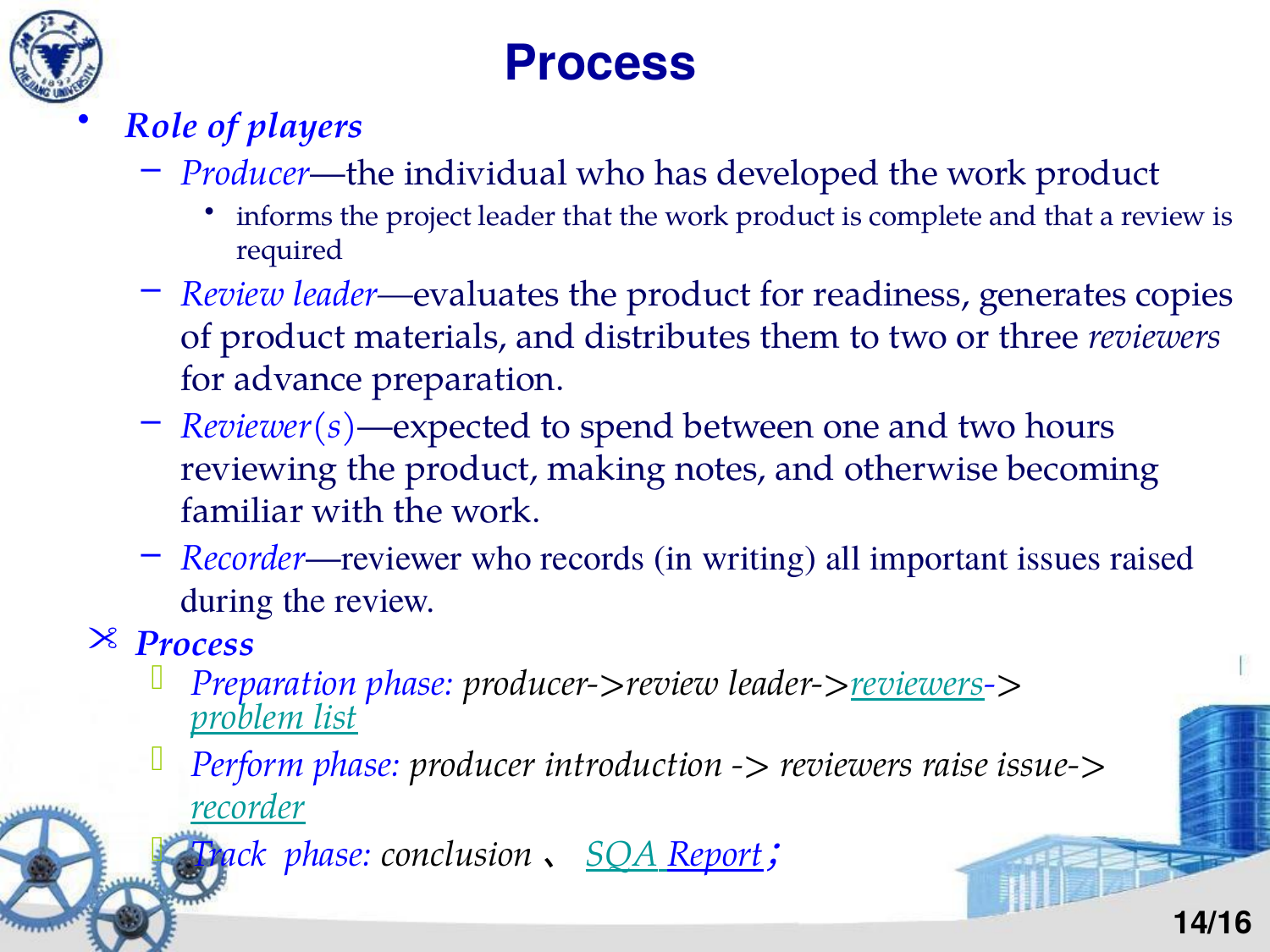

# Process
Role of players
Producer—the individual who has developed the work product
informs the project leader that the work product is complete and that a review is required
Review leader—evaluates the product for readiness, generates copies of product materials, and distributes them to two or three reviewers for advance preparation.
Reviewer(s)—expected to spend between one and two hours reviewing the product, making notes, and otherwise becoming familiar with the work.
Recorder—reviewer who records (in writing) all important issues raised during the review.

Process
Preparation phase: producer->review leader->reviewers->problem list
Perform phase: producer introduction -> reviewers raise issue->recorder
Track  phase: conclusion、SQA Report；

14/16